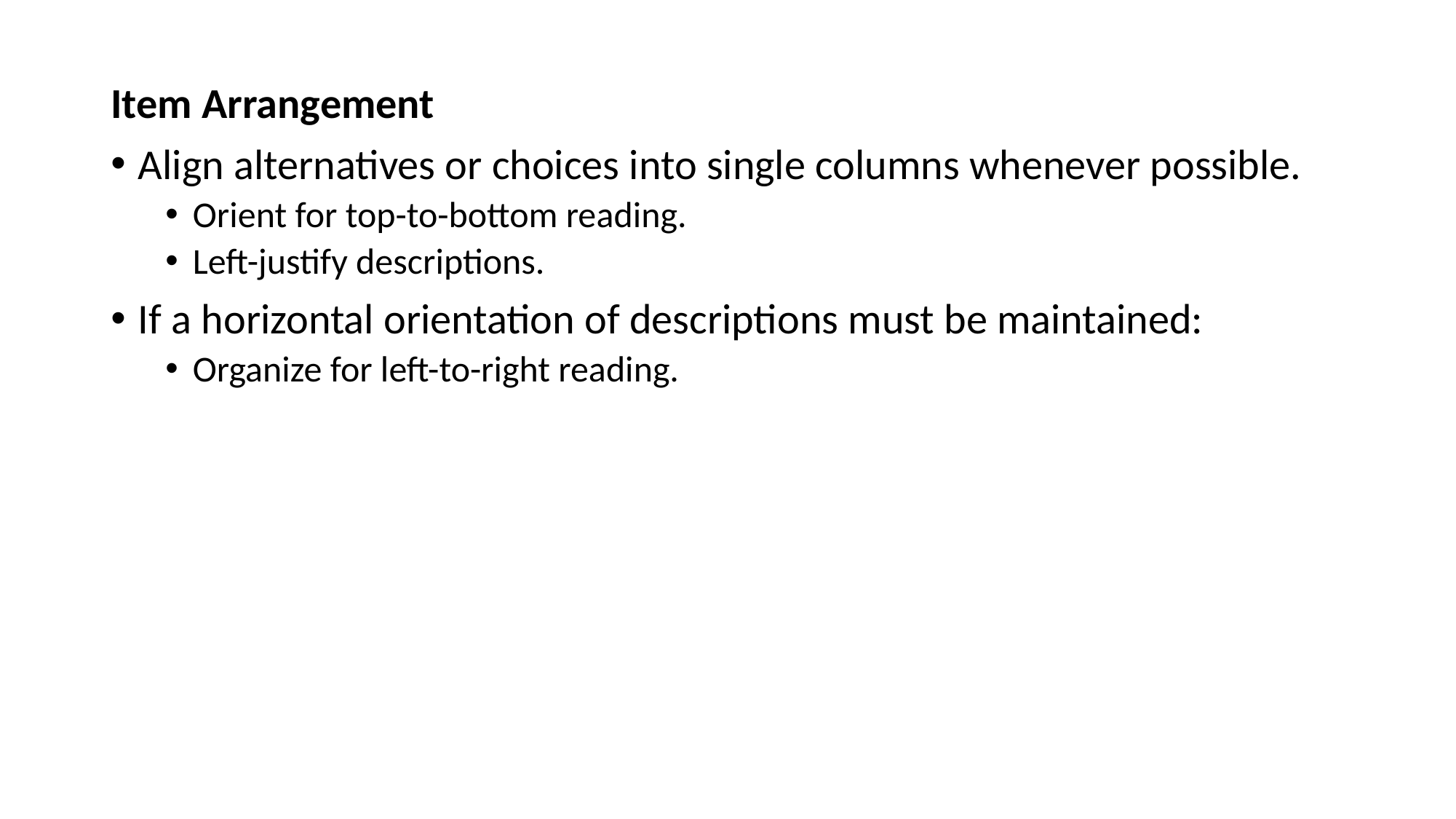

Item Arrangement
Align alternatives or choices into single columns whenever possible.
Orient for top-to-bottom reading.
Left-justify descriptions.
If a horizontal orientation of descriptions must be maintained:
Organize for left-to-right reading.